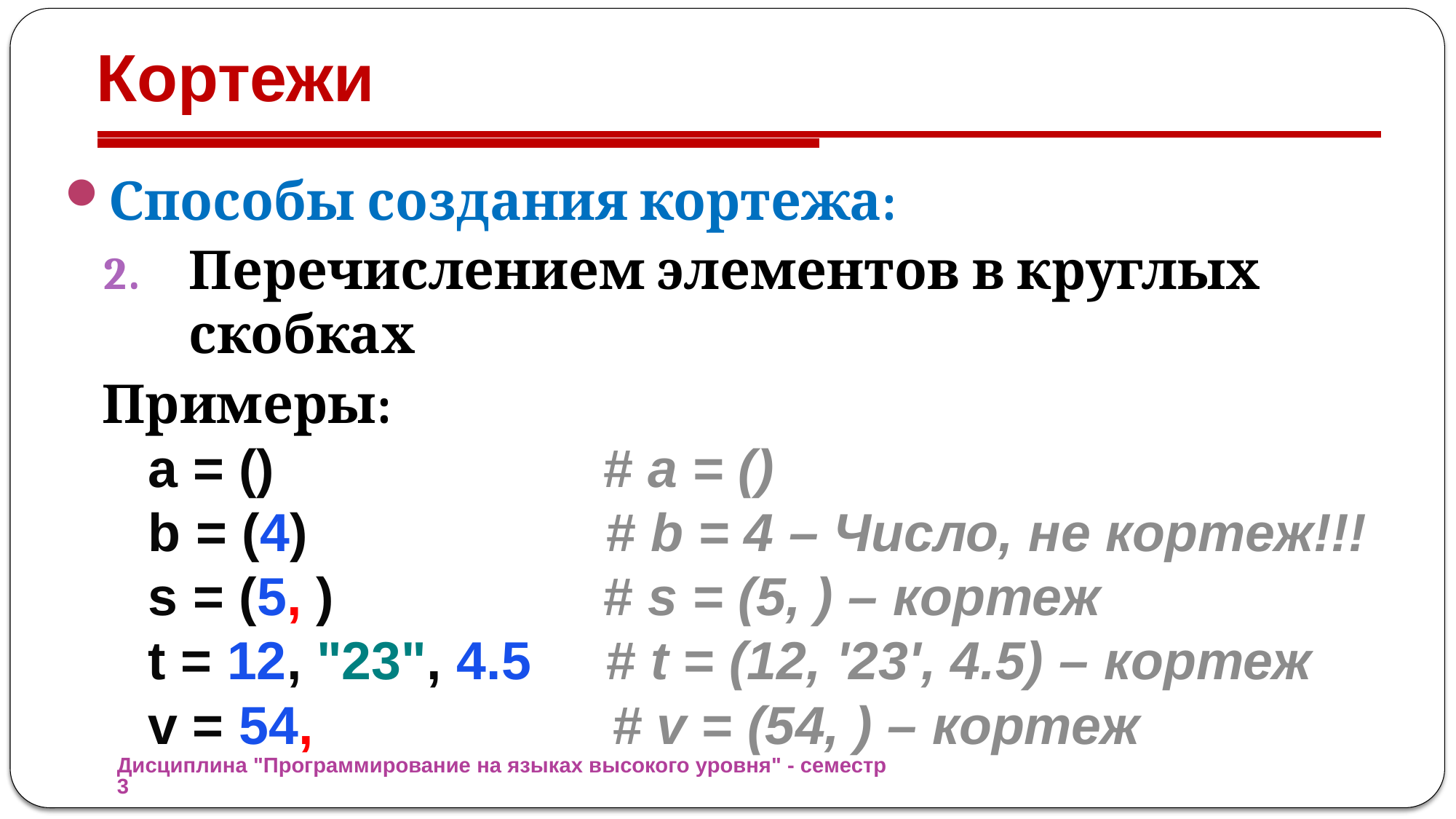

# Кортежи
Способы создания кортежа:
Перечислением элементов в круглых скобках
Примеры:
a = ()                      # a = ()
b = (4)                    # b = 4 – Число, не кортеж!!!
s = (5, )                  # s = (5, ) – кортеж
t = 12, "23", 4.5     # t = (12, '23', 4.5) – кортеж
v = 54,                    # v = (54, ) – кортеж
Дисциплина "Программирование на языках высокого уровня" - семестр 3